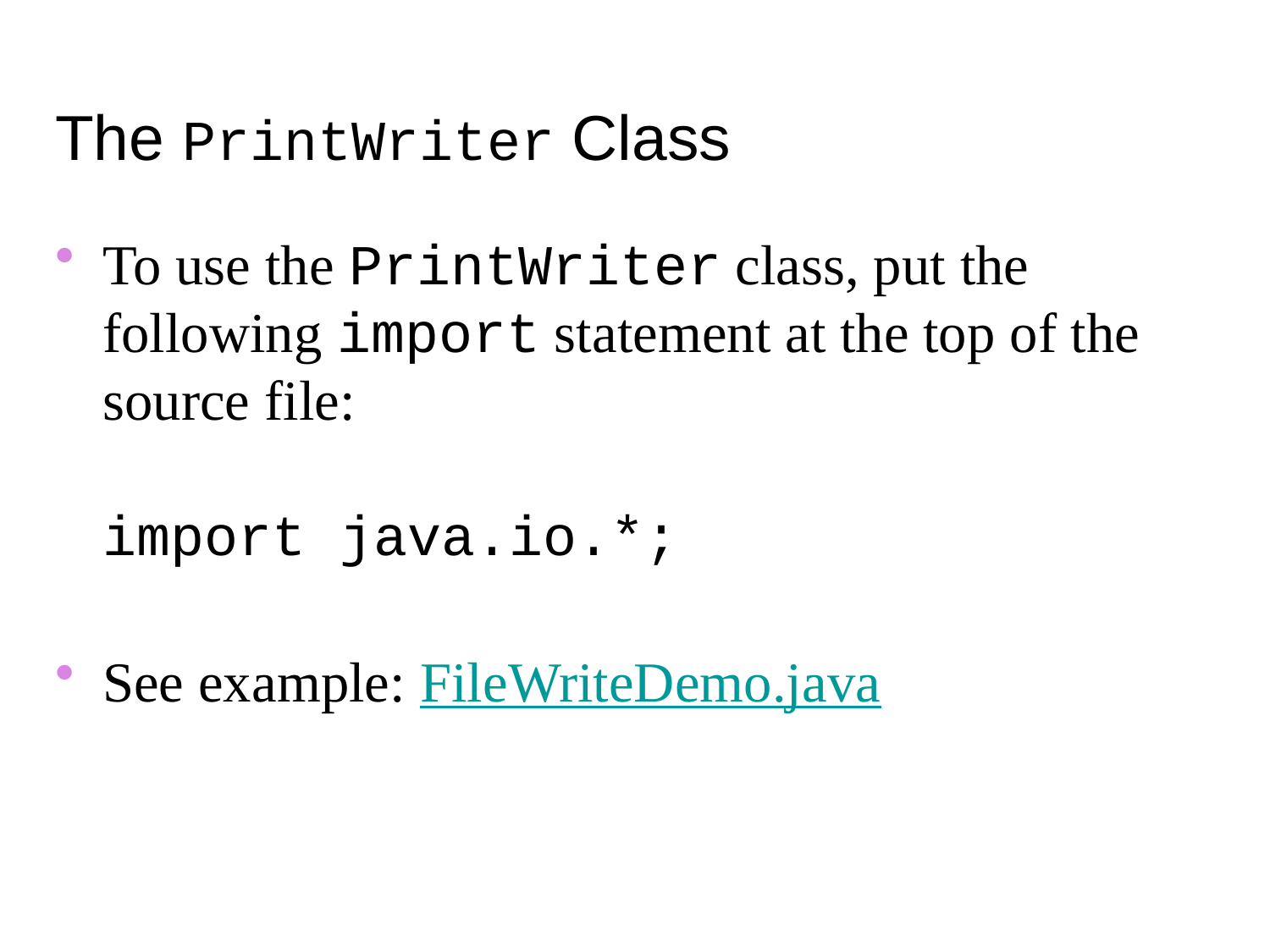

The PrintWriter Class
To use the PrintWriter class, put the following import statement at the top of the source file:
import java.io.*;
See example: FileWriteDemo.java